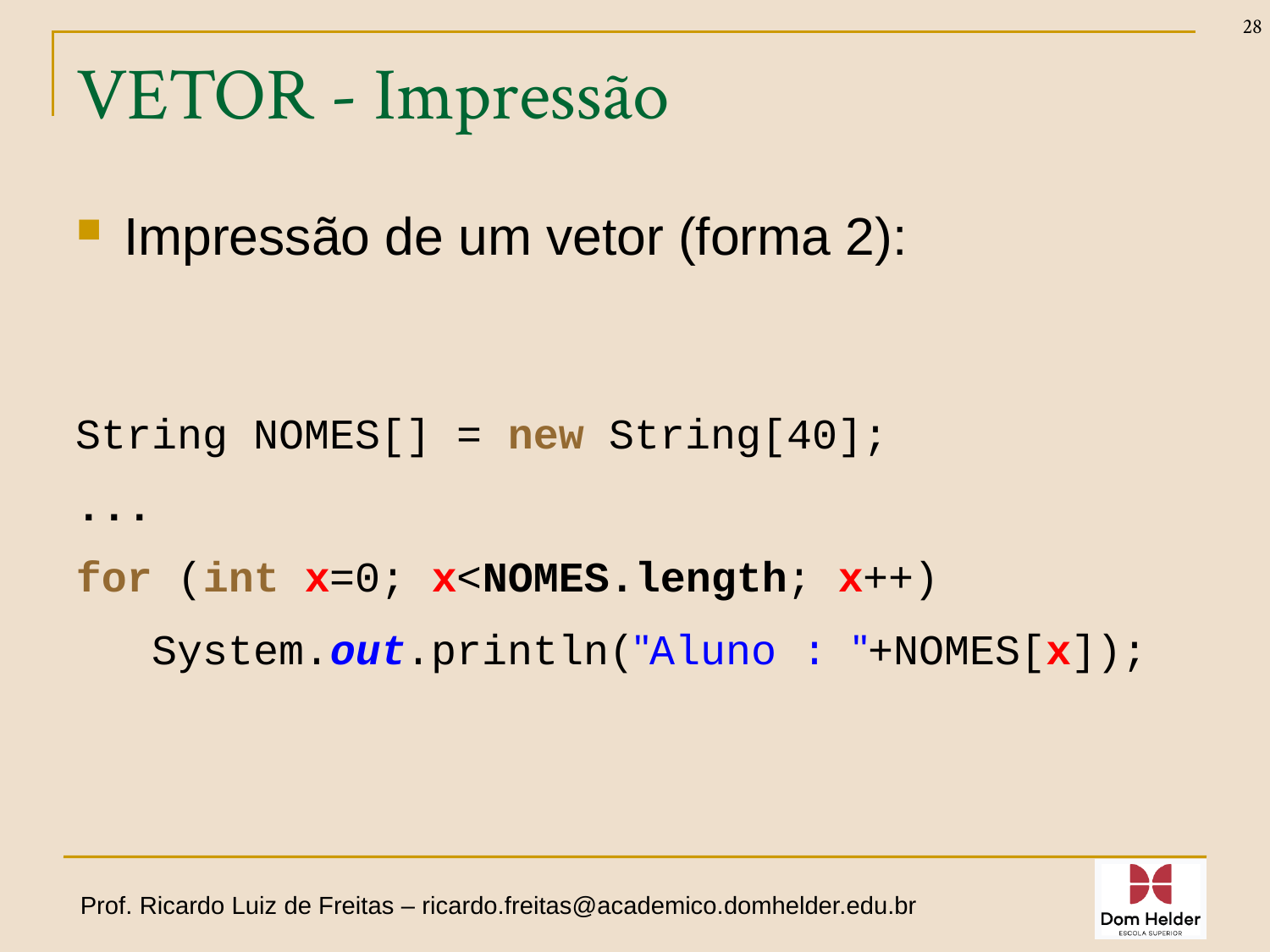

28
# VETOR - Impressão
Impressão de um vetor (forma 2):
String NOMES[] = new String[40];
...
for (int x=0; x<NOMES.length; x++)
   System.out.println("Aluno : "+NOMES[x]);